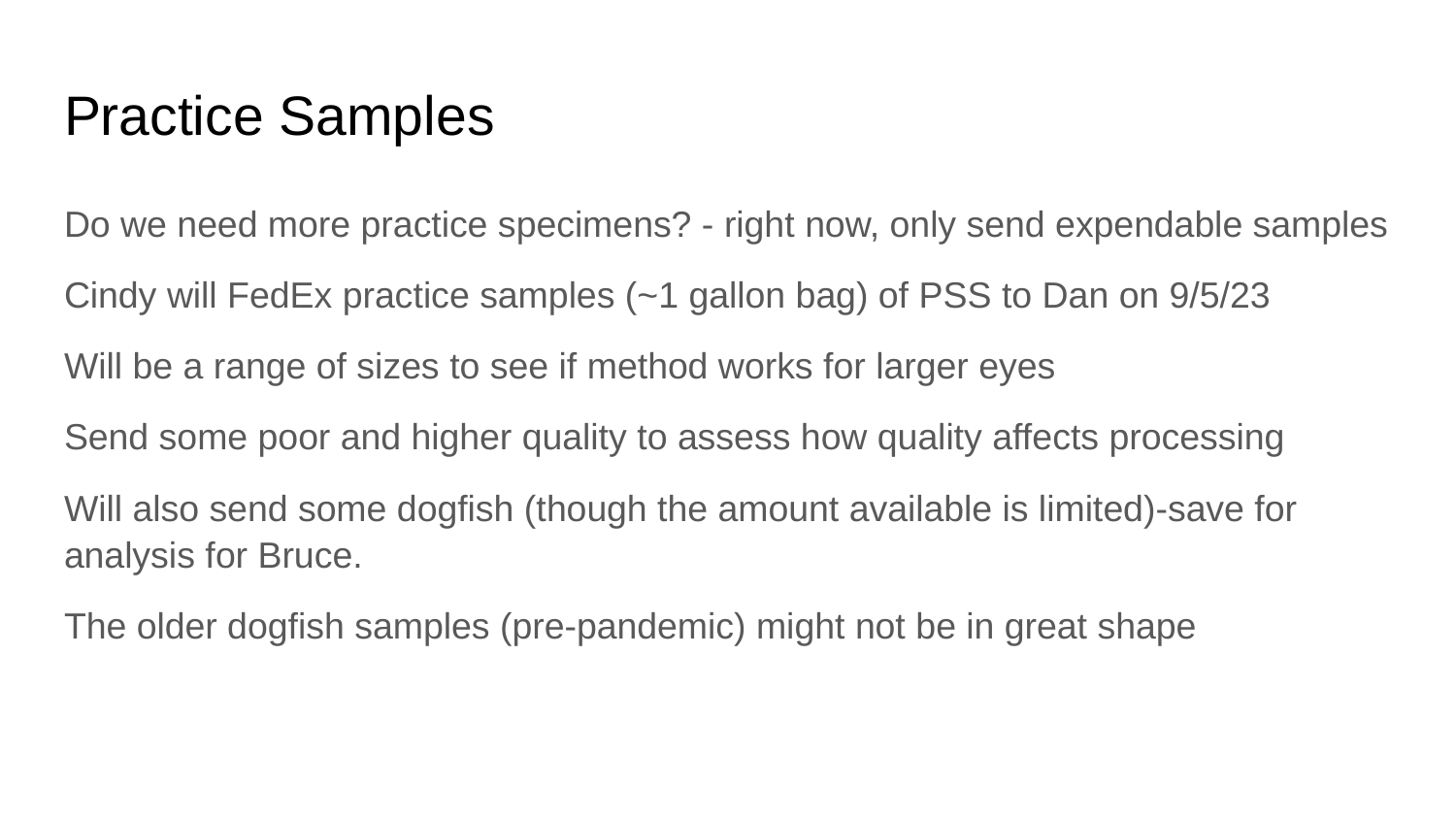

# Practice Samples
Do we need more practice specimens? - right now, only send expendable samples
Cindy will FedEx practice samples (~1 gallon bag) of PSS to Dan on 9/5/23
Will be a range of sizes to see if method works for larger eyes
Send some poor and higher quality to assess how quality affects processing
Will also send some dogfish (though the amount available is limited)-save for analysis for Bruce.
The older dogfish samples (pre-pandemic) might not be in great shape